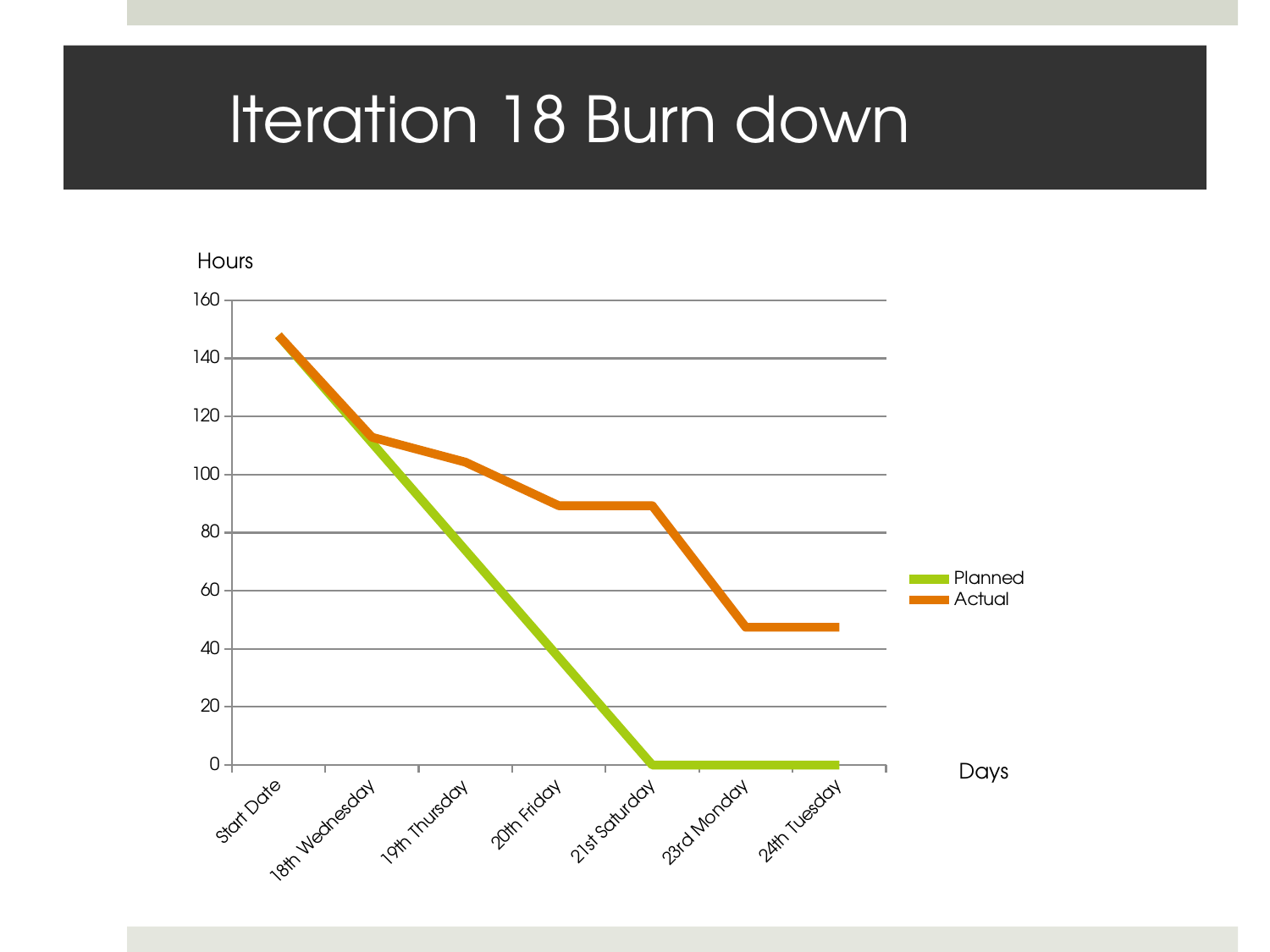

# Iteration 18 Burn down
Hours

### Chart

| Category | Planned | Actual |
|---|---|---|
| Start Date | 147.92 | 147.92 |
| 18th Wednesday | 110.94 | 112.85 |
| 19th Thursday | 73.96 | 104.28 |
| 20th Friday | 36.98 | 89.28 |
| 21st Saturday | 0.0 | 89.28 |
| 23rd Monday | 0.0 | 47.42 |
| 24th Tuesday | 0.0 | 47.42 |
Days